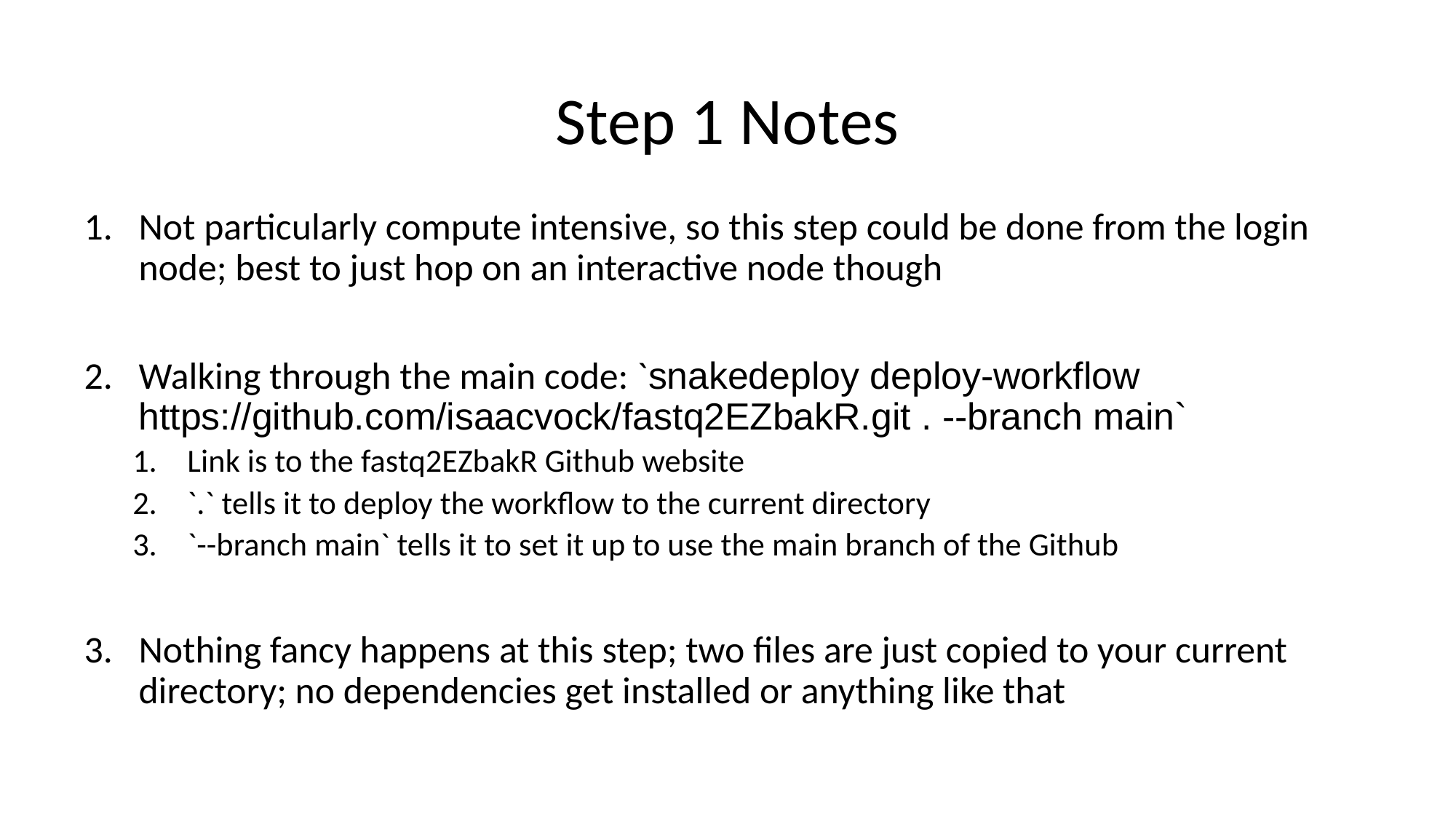

# Step 1 Notes
Not particularly compute intensive, so this step could be done from the login node; best to just hop on an interactive node though

Walking through the main code: `snakedeploy deploy-workflow https://github.com/isaacvock/fastq2EZbakR.git . --branch main`
Link is to the fastq2EZbakR Github website
`.` tells it to deploy the workflow to the current directory
`--branch main` tells it to set it up to use the main branch of the Github

Nothing fancy happens at this step; two files are just copied to your current directory; no dependencies get installed or anything like that